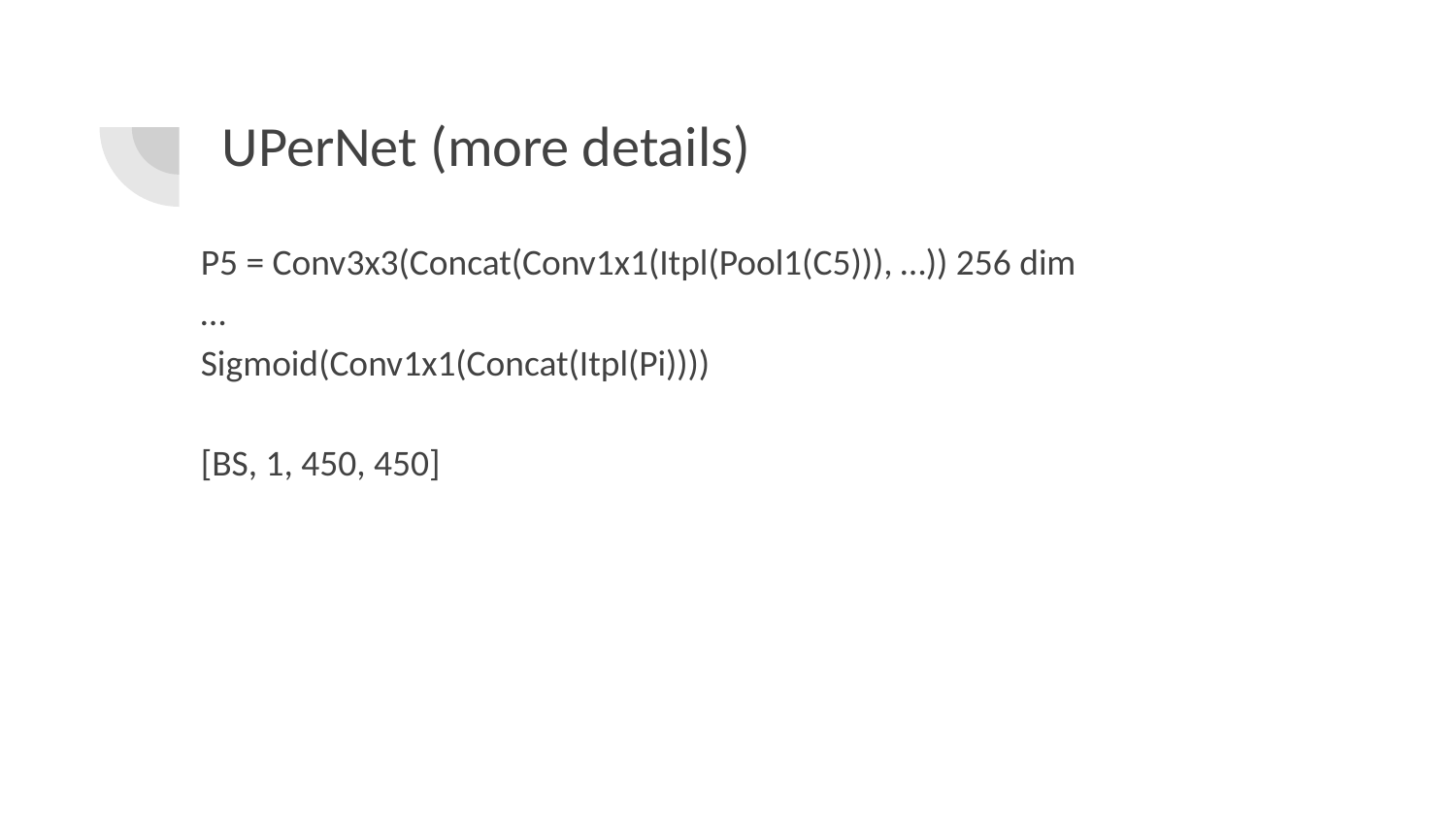

# UPerNet (more details)
P5 = Conv3x3(Concat(Conv1x1(Itpl(Pool1(C5))), …)) 256 dim
…
Sigmoid(Conv1x1(Concat(Itpl(Pi))))

[BS, 1, 450, 450]